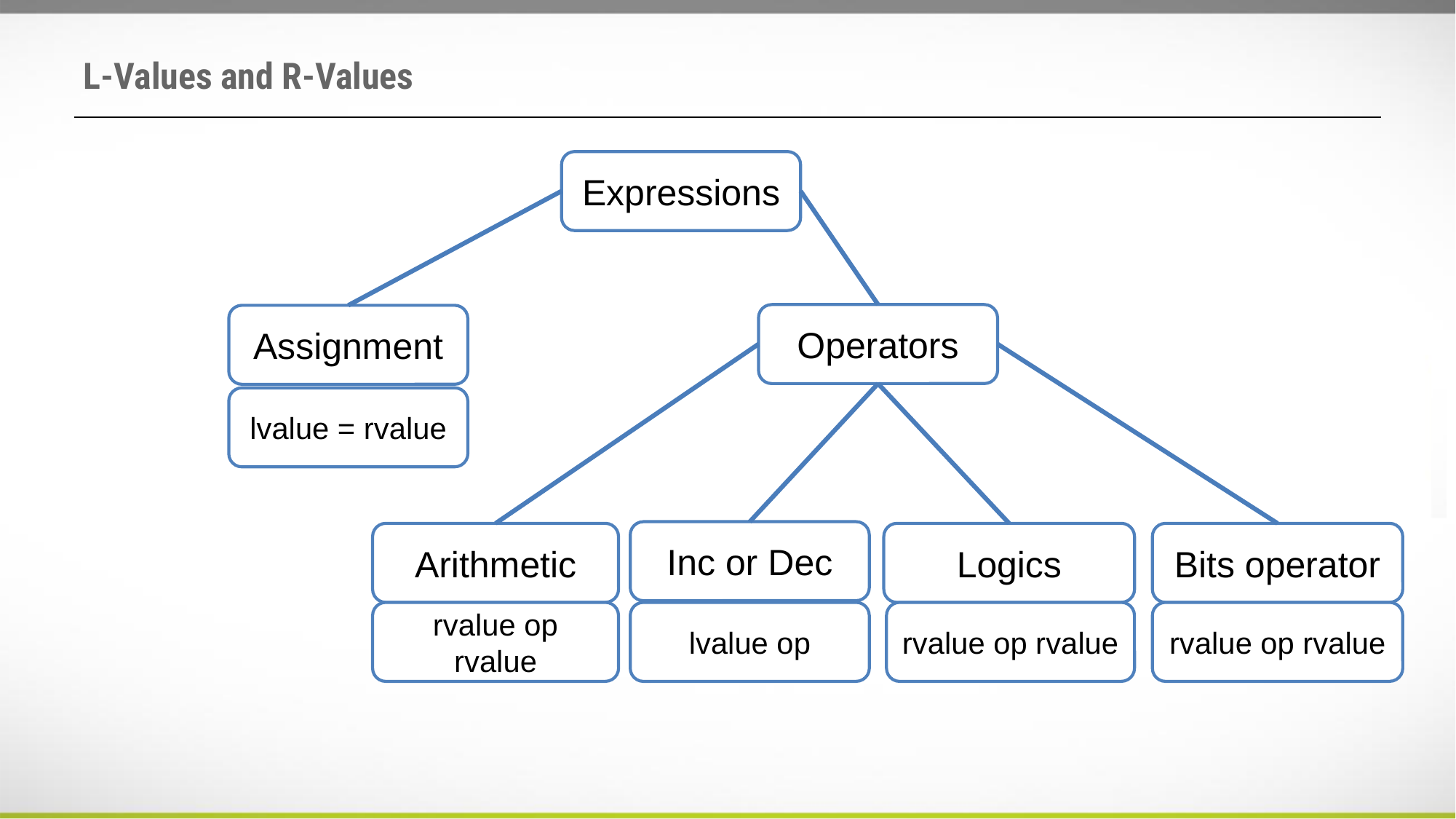

# L-Values and R-Values
Expressions

Operators
Assignment
lvalue = rvalue
Inc or Dec
Arithmetic
Logics
Bits operator
rvalue op rvalue
lvalue op
rvalue op rvalue
rvalue op rvalue